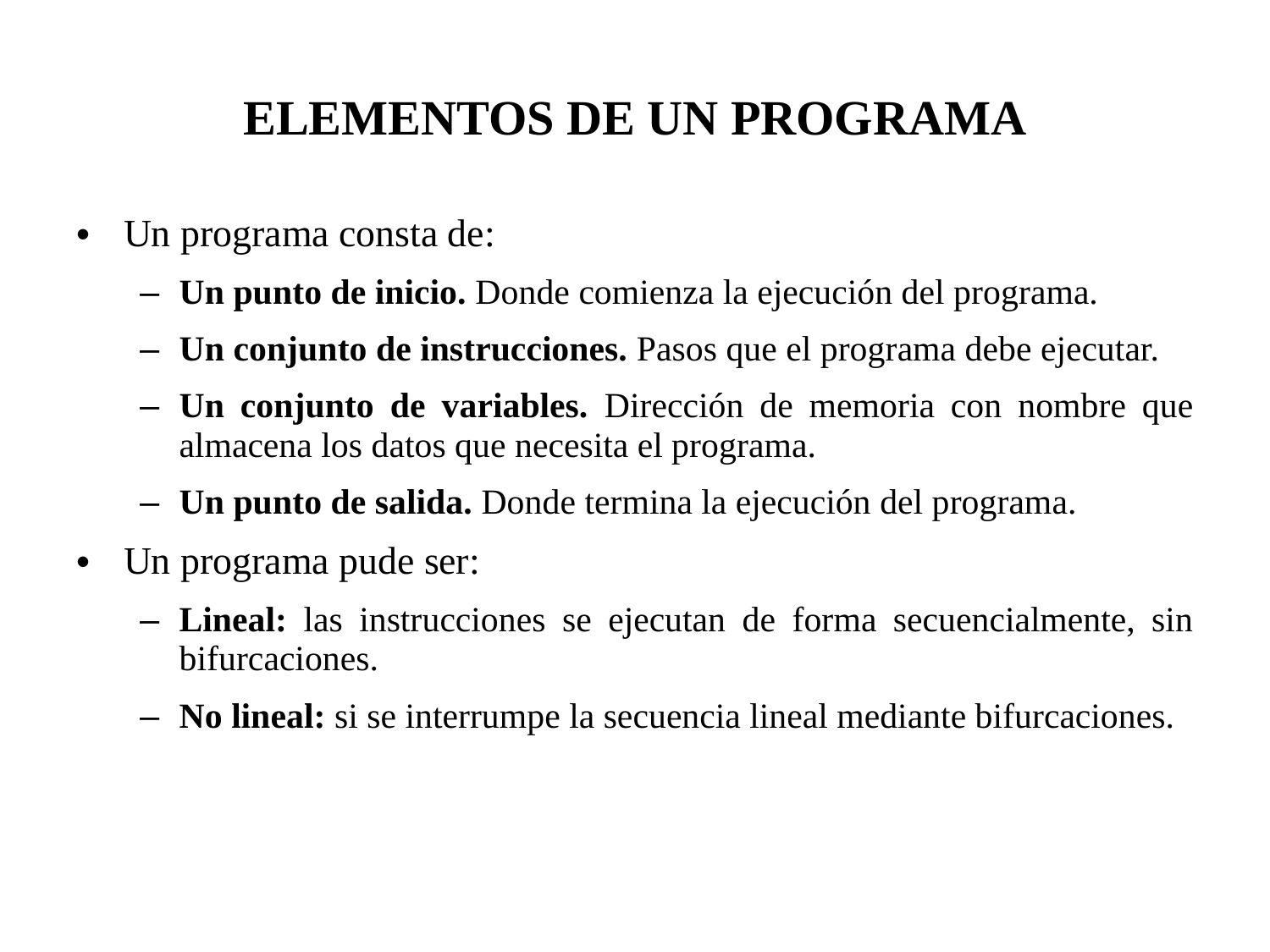

ELEMENTOS DE UN PROGRAMA
Un programa consta de:
Un punto de inicio. Donde comienza la ejecución del programa.
Un conjunto de instrucciones. Pasos que el programa debe ejecutar.
Un conjunto de variables. Dirección de memoria con nombre que almacena los datos que necesita el programa.
Un punto de salida. Donde termina la ejecución del programa.
Un programa pude ser:
Lineal: las instrucciones se ejecutan de forma secuencialmente, sin bifurcaciones.
No lineal: si se interrumpe la secuencia lineal mediante bifurcaciones.